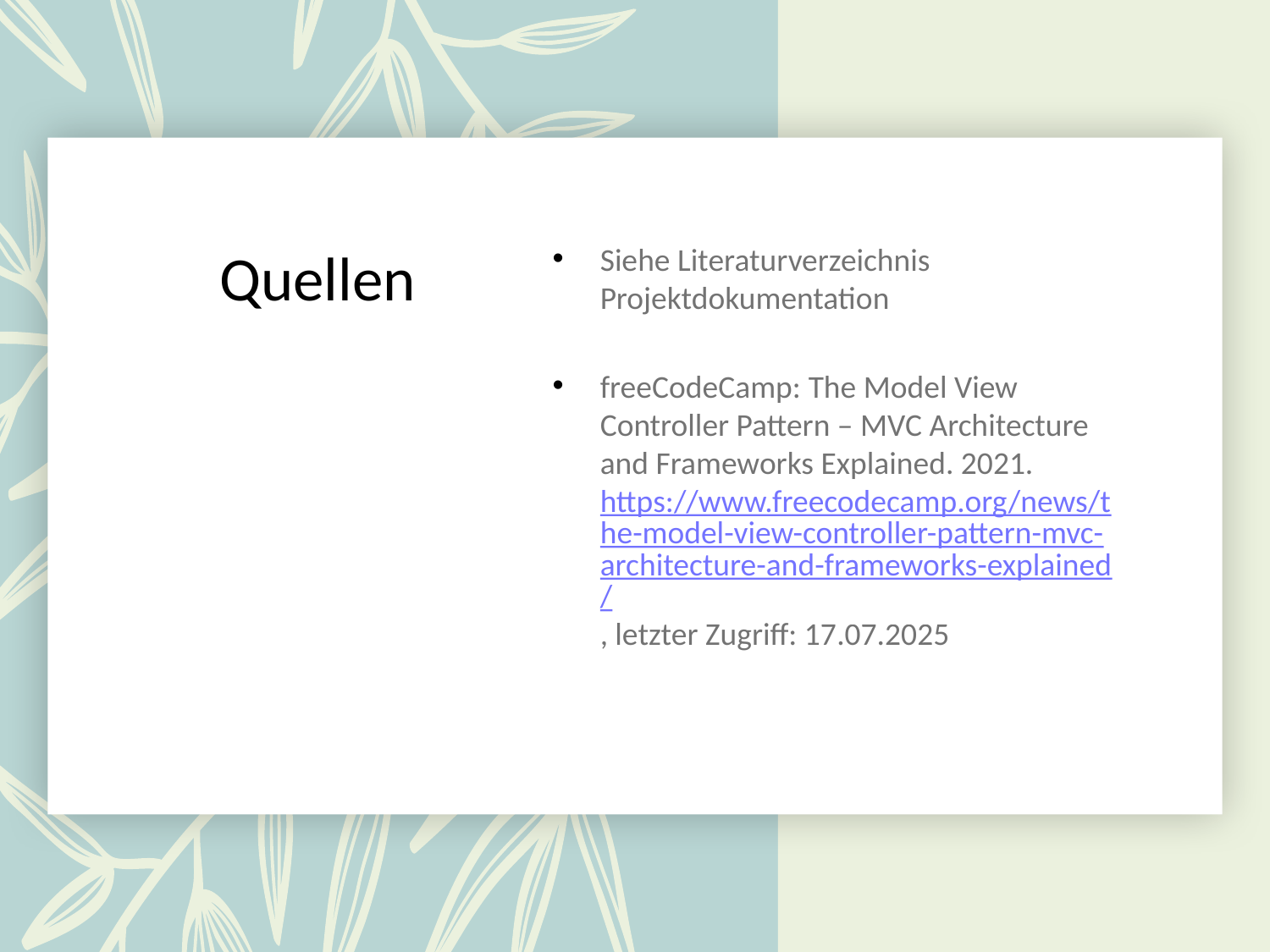

# Quellen
Siehe Literaturverzeichnis Projektdokumentation

freeCodeCamp: The Model View Controller Pattern – MVC Architecture and Frameworks Explained. 2021. https://www.freecodecamp.org/news/the-model-view-controller-pattern-mvc-architecture-and-frameworks-explained/, letzter Zugriff: 17.07.2025